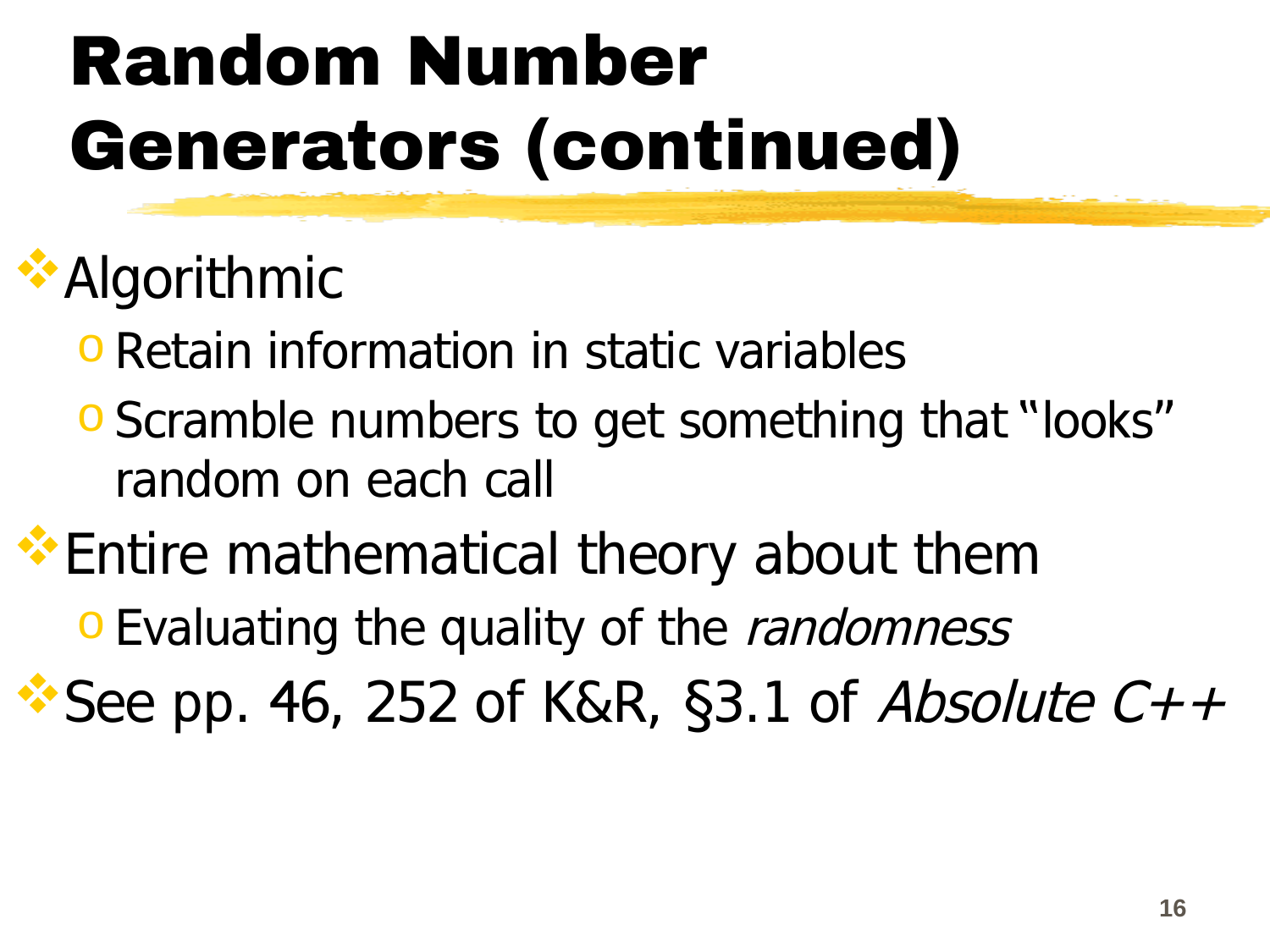

# Random Number Generators (continued)
Algorithmic
Retain information in static variables
Scramble numbers to get something that “looks” random on each call
Entire mathematical theory about them
Evaluating the quality of the randomness
See pp. 46, 252 of K&R, §3.1 of Absolute C++
16